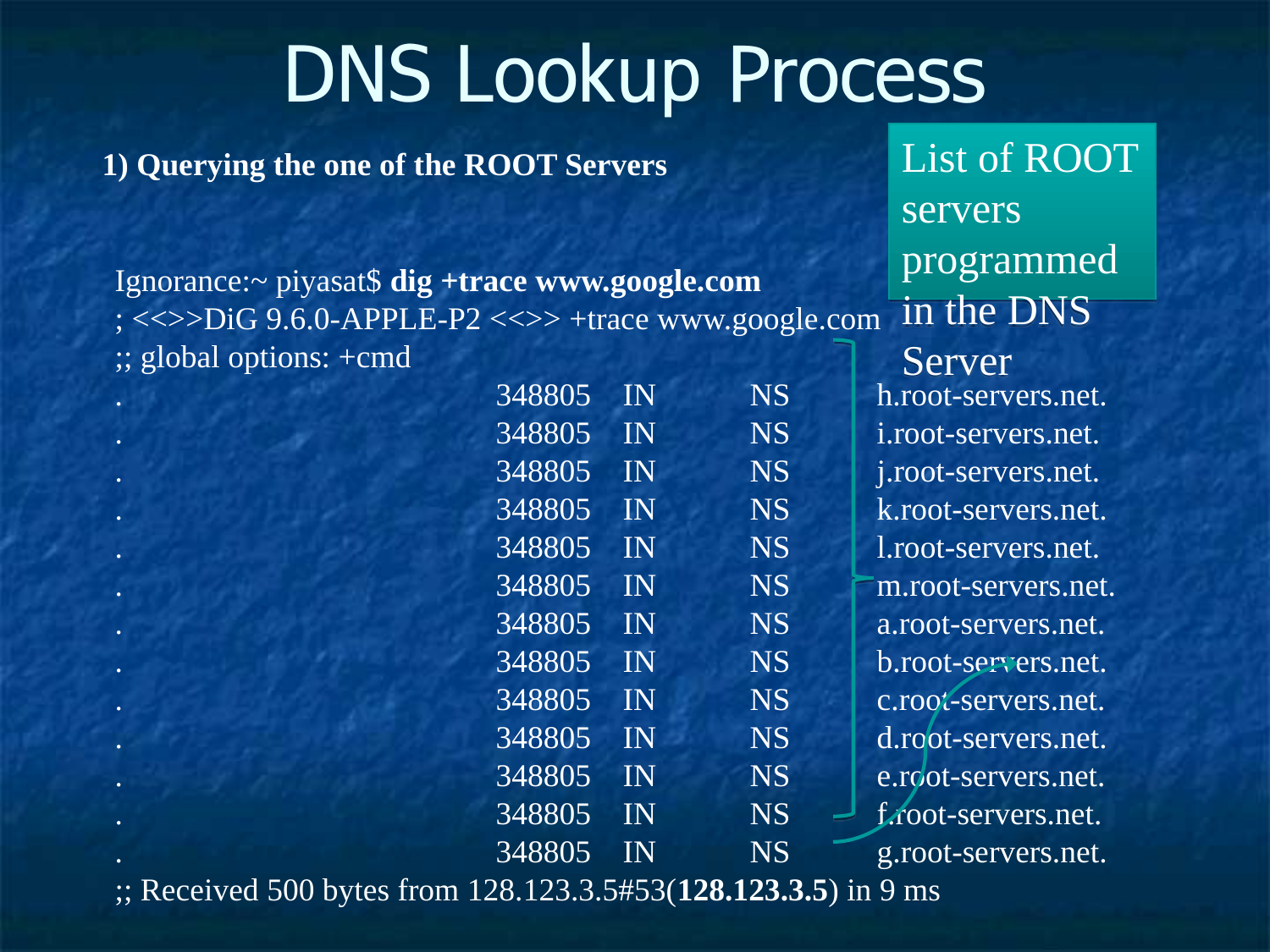

DNS Lookup Process
List of ROOT servers programmed in the DNS Server
1) Querying the one of the ROOT Servers
Ignorance:~ piyasat$ dig +trace www.google.com
; <<>>DiG 9.6.0-APPLE-P2 <<>> +trace www.google.com
;; global options: +cmd
.			348805	IN	NS	h.root-servers.net.
.			348805	IN	NS	i.root-servers.net.
.			348805	IN	NS	j.root-servers.net.
.			348805	IN	NS	k.root-servers.net.
.			348805	IN	NS	l.root-servers.net.
.			348805	IN	NS	m.root-servers.net.
.			348805	IN	NS	a.root-servers.net.
.			348805	IN	NS	b.root-servers.net.
.			348805	IN	NS	c.root-servers.net.
.			348805	IN	NS	d.root-servers.net.
.			348805	IN	NS	e.root-servers.net.
.			348805	IN	NS	f.root-servers.net.
.			348805	IN	NS	g.root-servers.net.
;; Received 500 bytes from 128.123.3.5#53(128.123.3.5) in 9 ms